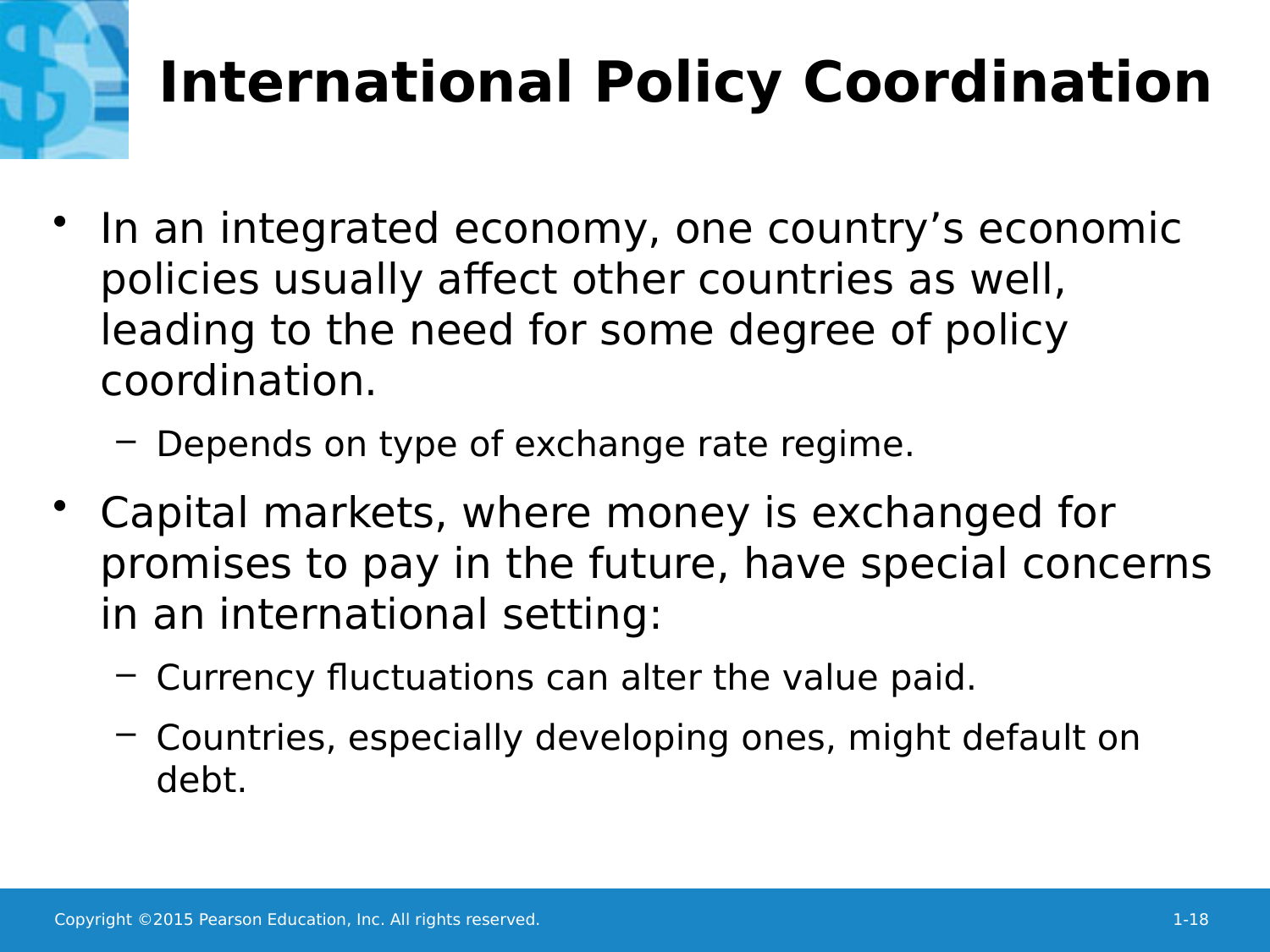

# International Policy Coordination
In an integrated economy, one country’s economic policies usually affect other countries as well, leading to the need for some degree of policy coordination.
Depends on type of exchange rate regime.
Capital markets, where money is exchanged for promises to pay in the future, have special concerns in an international setting:
Currency fluctuations can alter the value paid.
Countries, especially developing ones, might default on debt.